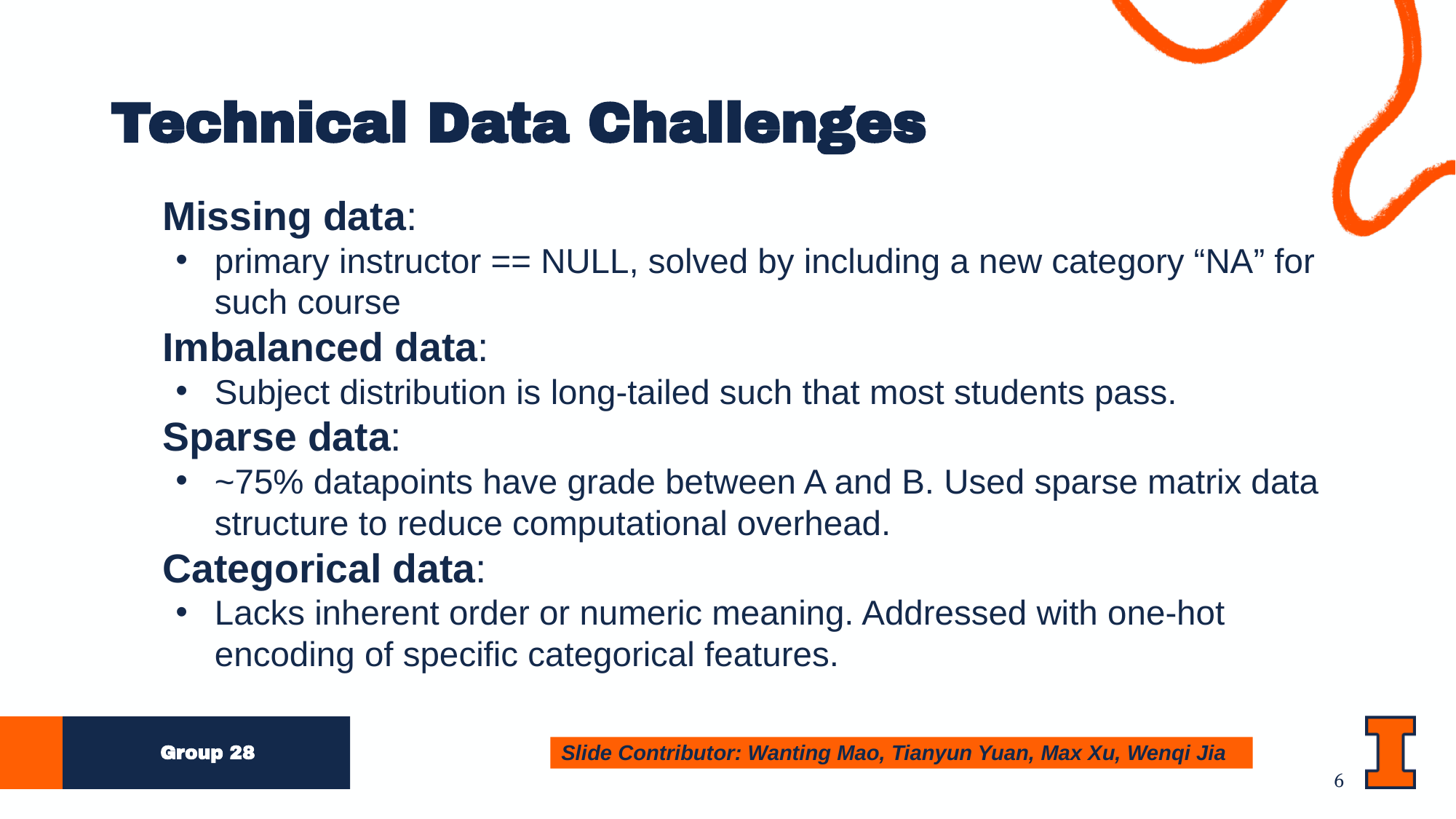

# Technical Data Challenges
Missing data:
primary instructor == NULL, solved by including a new category “NA” for such course
Imbalanced data:
Subject distribution is long-tailed such that most students pass.
Sparse data:
~75% datapoints have grade between A and B. Used sparse matrix data structure to reduce computational overhead.
Categorical data:
Lacks inherent order or numeric meaning. Addressed with one-hot encoding of specific categorical features.
Slide Contributor: Wanting Mao, Tianyun Yuan, Max Xu, Wenqi Jia
Group 28
6